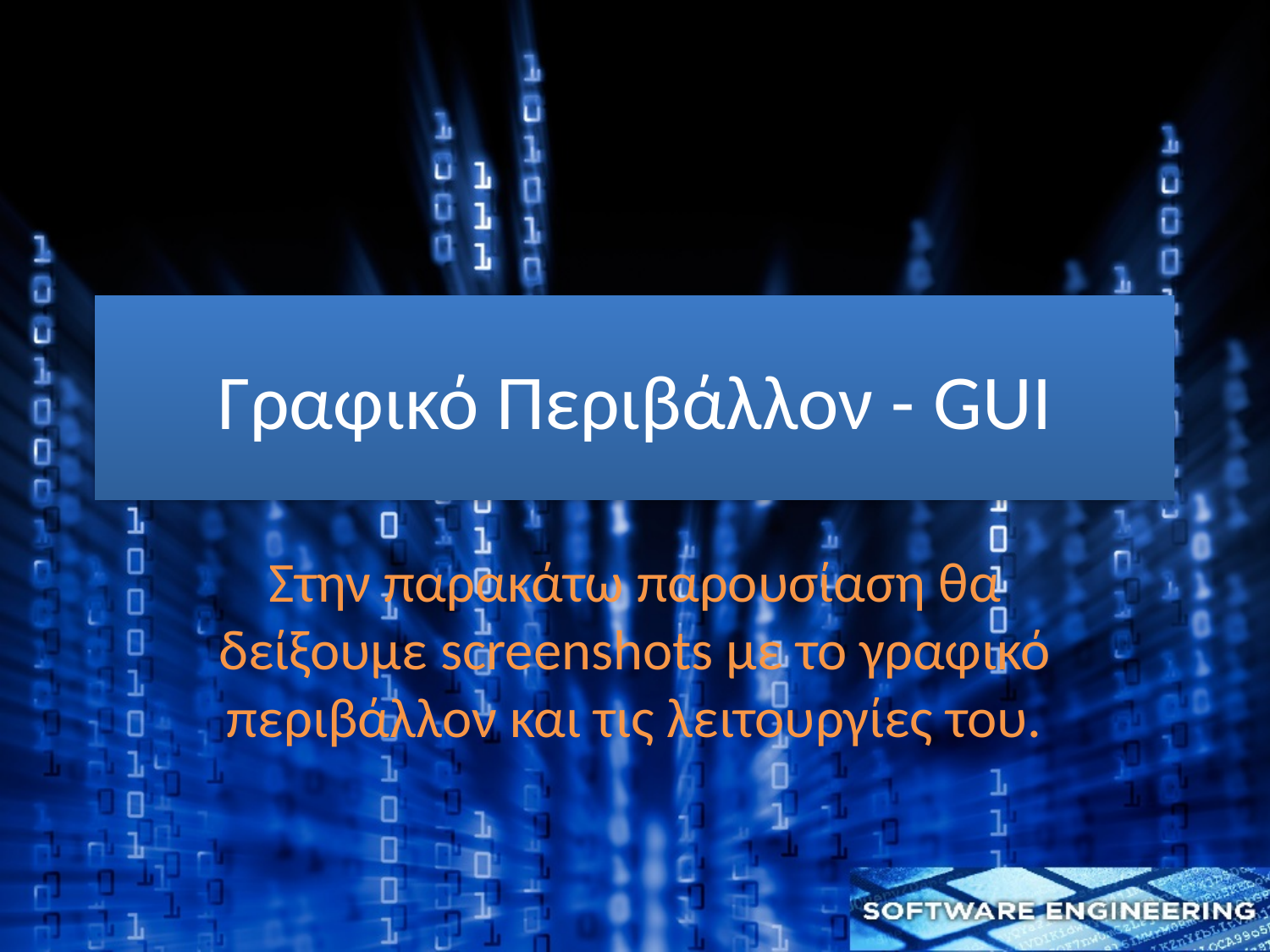

# Γραφικό Περιβάλλον - GUI
Στην παρακάτω παρουσίαση θα δείξουμε screenshots με το γραφικό περιβάλλον και τις λειτουργίες του.